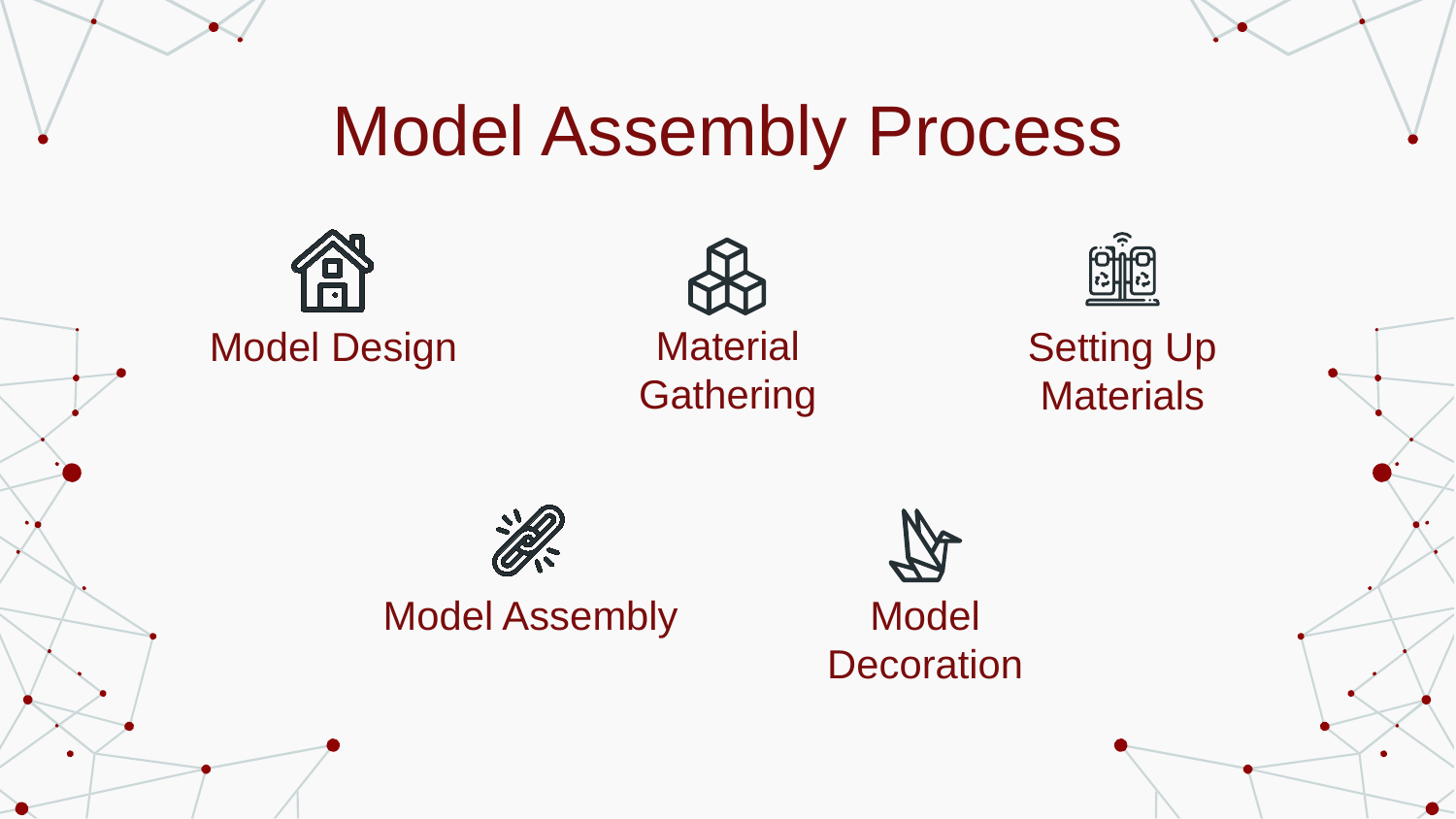

# Model Assembly Process

Material Gathering
Model Design
Setting Up Materials

Model Assembly
Model Decoration